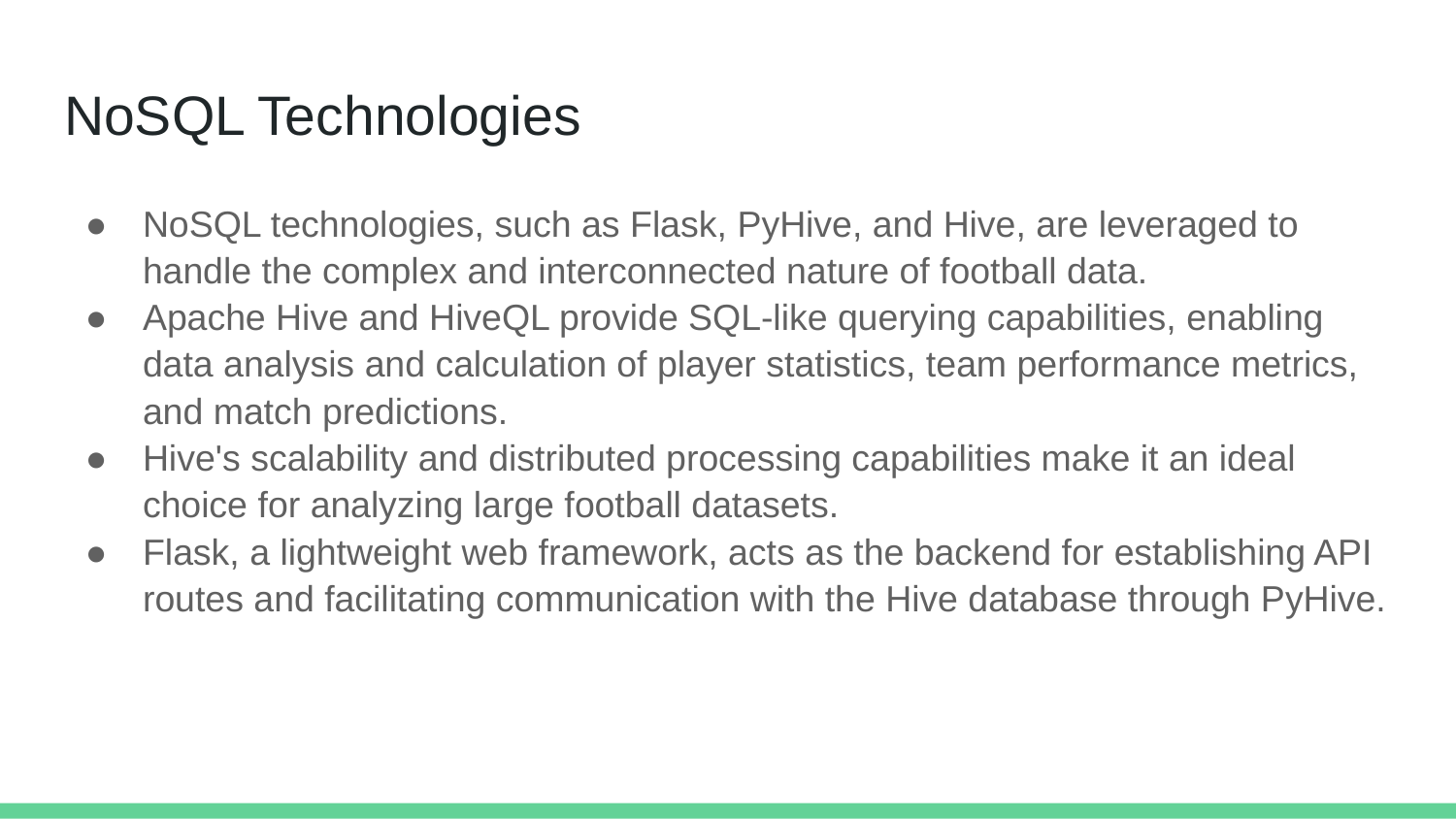

# NoSQL Technologies
NoSQL technologies, such as Flask, PyHive, and Hive, are leveraged to handle the complex and interconnected nature of football data.
Apache Hive and HiveQL provide SQL-like querying capabilities, enabling data analysis and calculation of player statistics, team performance metrics, and match predictions.
Hive's scalability and distributed processing capabilities make it an ideal choice for analyzing large football datasets.
Flask, a lightweight web framework, acts as the backend for establishing API routes and facilitating communication with the Hive database through PyHive.